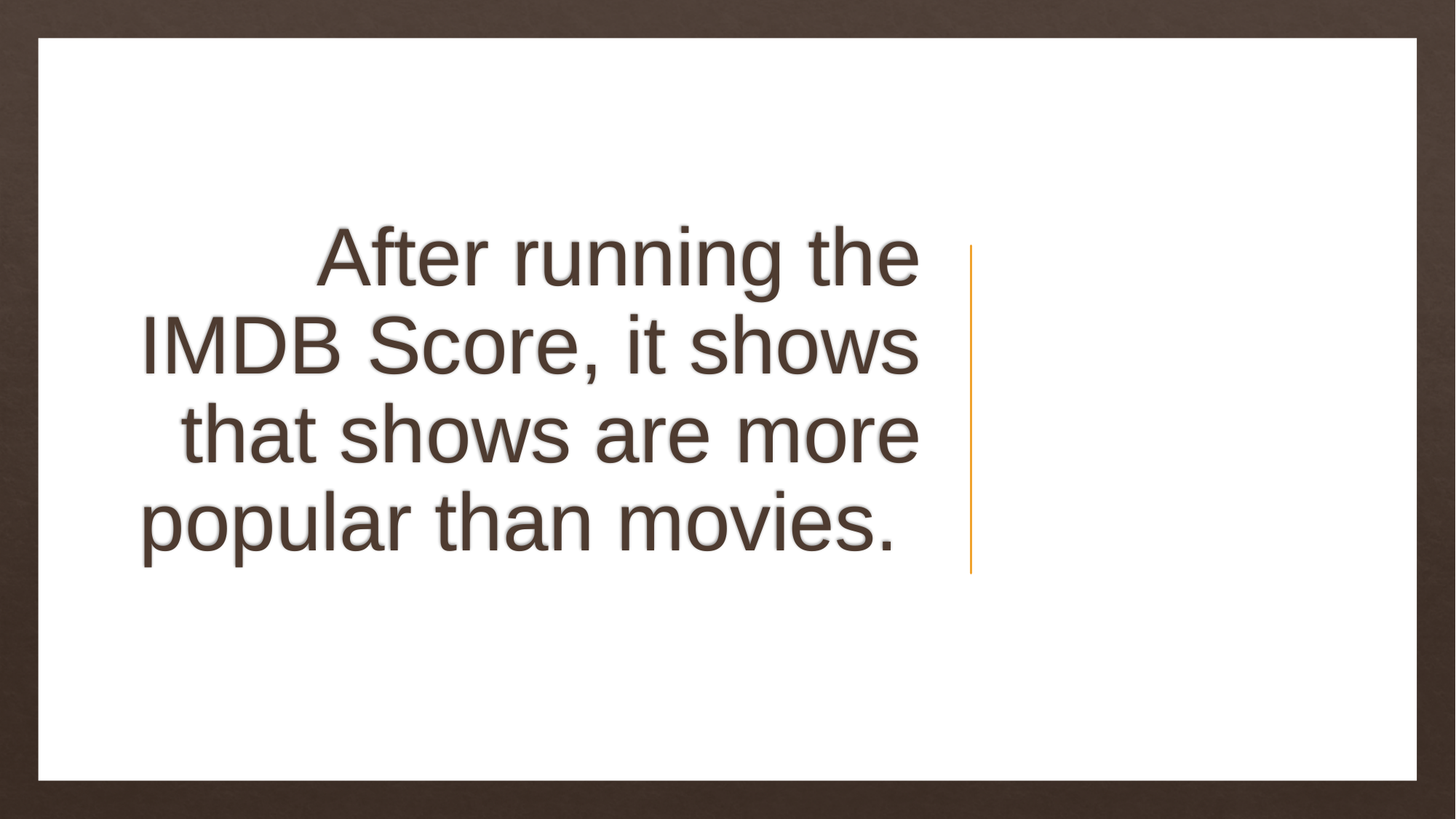

# After running the IMDB Score, it shows that shows are more popular than movies.